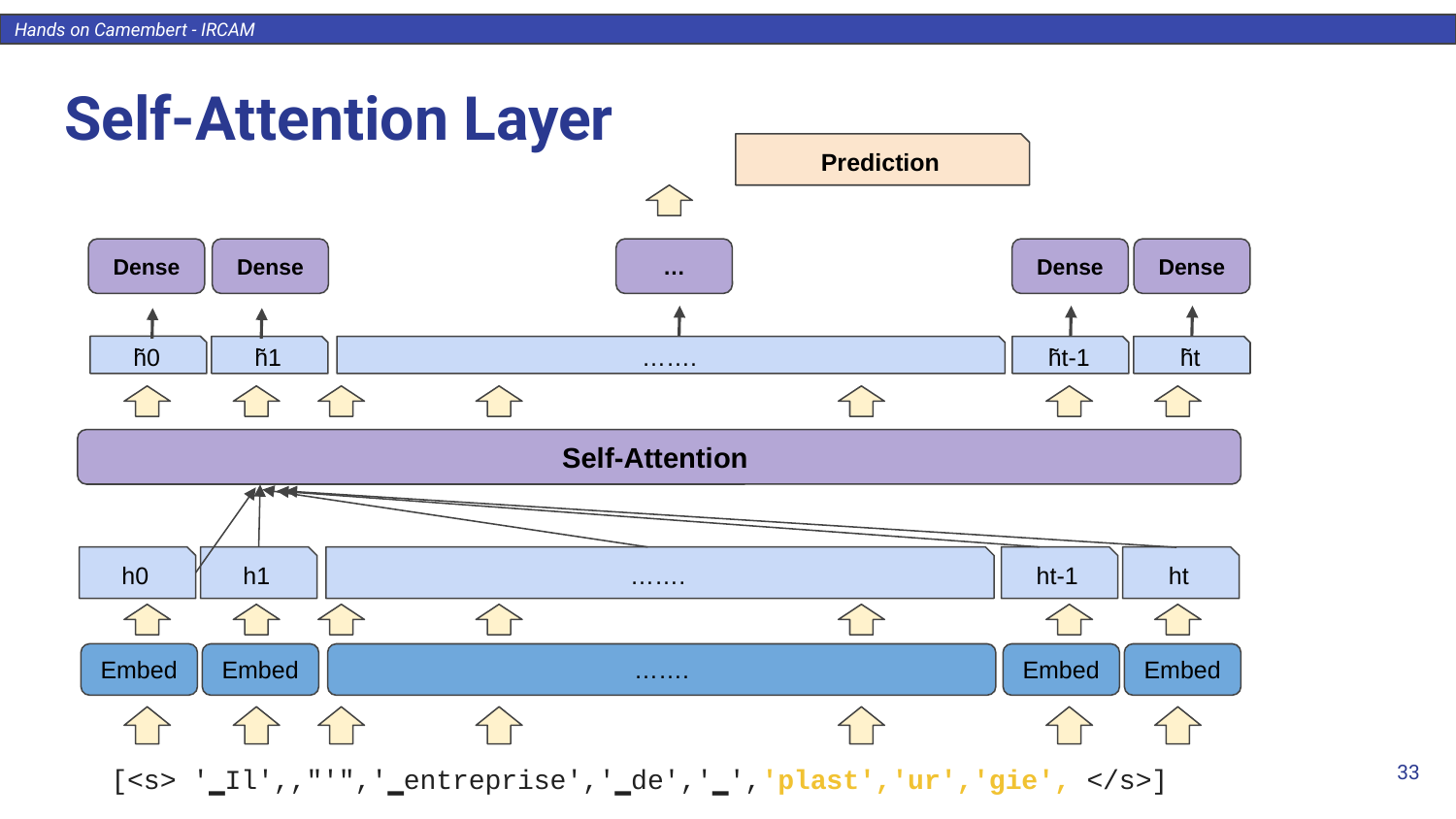

# Self-Attention Layer
Prediction

[<s> '▁Il',,"'",'▁entreprise','▁de','▁','plast','ur','gie', </s>]

Dense
Dense
…
Dense
Dense
h̃0
h̃1
…….
h̃t-1
h̃t

Self-Attention
h0
h1
…….
ht-1
ht

Embed
Embed
…….
Embed
Embed

33